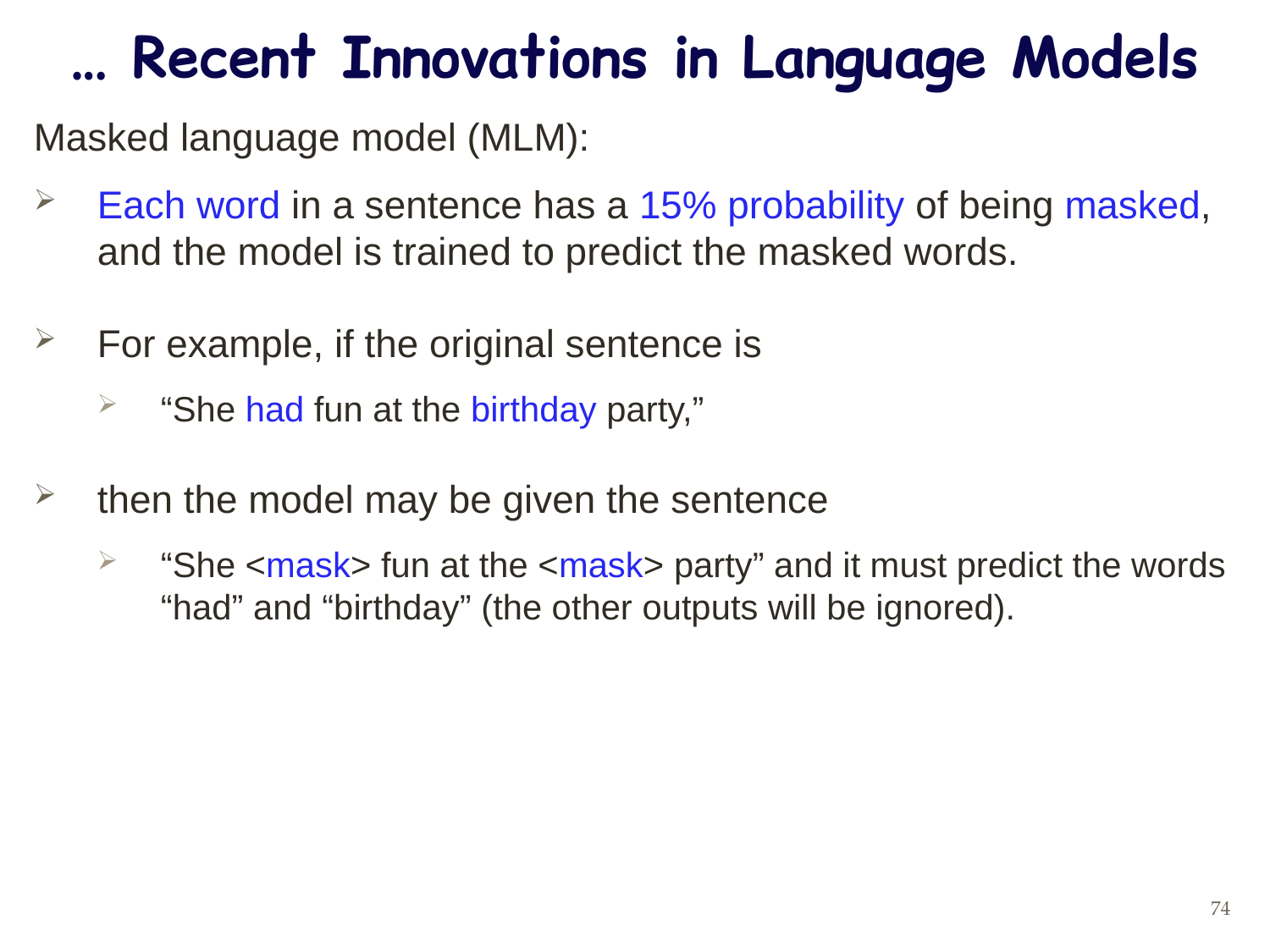

# … Recent Innovations in Language Models
Masked language model (MLM):
Each word in a sentence has a 15% probability of being masked, and the model is trained to predict the masked words.
For example, if the original sentence is
“She had fun at the birthday party,”
then the model may be given the sentence
“She <mask> fun at the <mask> party” and it must predict the words “had” and “birthday” (the other outputs will be ignored).
74